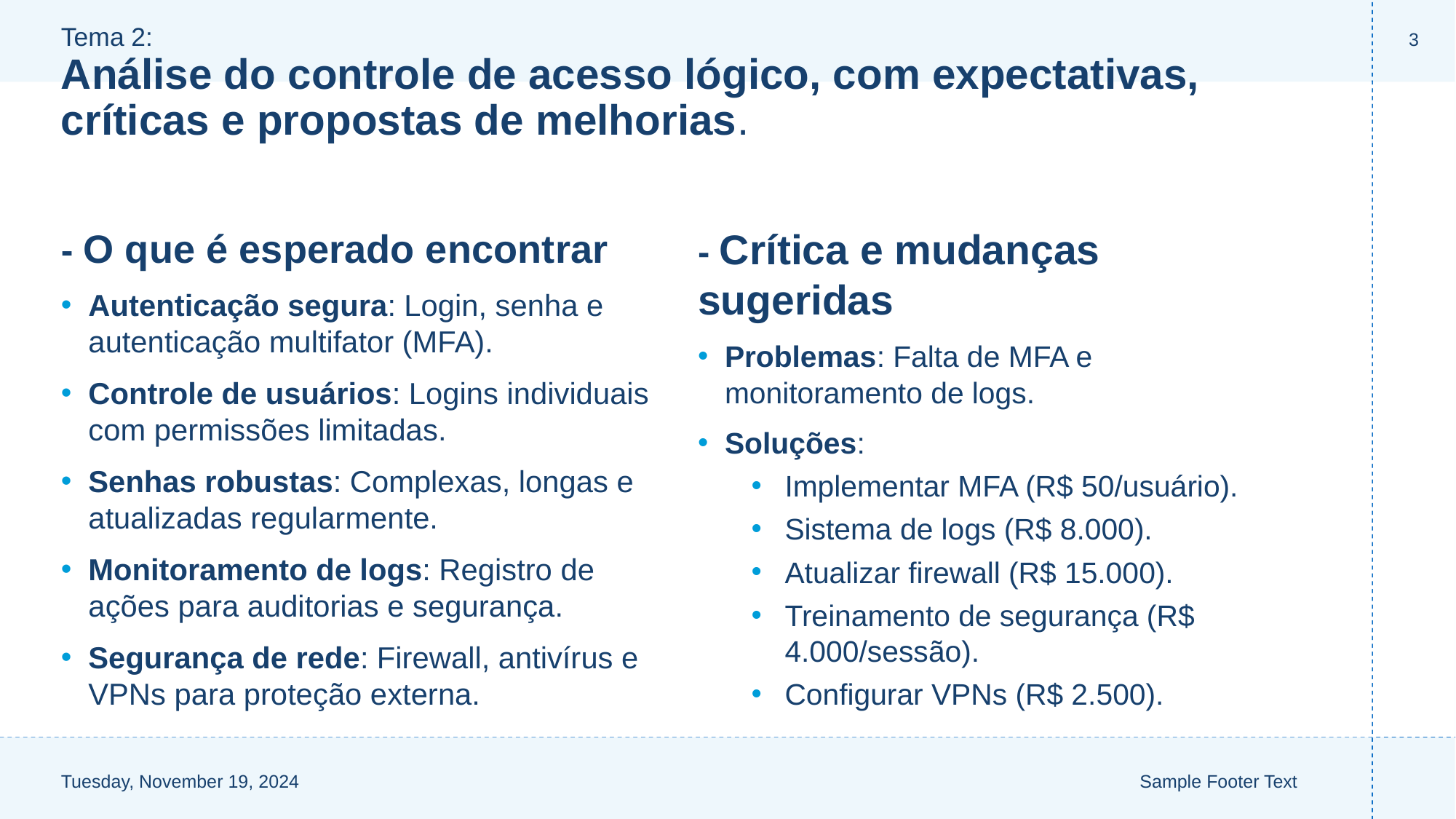

3
# Tema 2: Análise do controle de acesso lógico, com expectativas, críticas e propostas de melhorias.
- O que é esperado encontrar
Autenticação segura: Login, senha e autenticação multifator (MFA).
Controle de usuários: Logins individuais com permissões limitadas.
Senhas robustas: Complexas, longas e atualizadas regularmente.
Monitoramento de logs: Registro de ações para auditorias e segurança.
Segurança de rede: Firewall, antivírus e VPNs para proteção externa.

- Crítica e mudanças sugeridas
Problemas: Falta de MFA e monitoramento de logs.
Soluções:
Implementar MFA (R$ 50/usuário).
Sistema de logs (R$ 8.000).
Atualizar firewall (R$ 15.000).
Treinamento de segurança (R$ 4.000/sessão).
Configurar VPNs (R$ 2.500).

Tuesday, November 19, 2024
Sample Footer Text